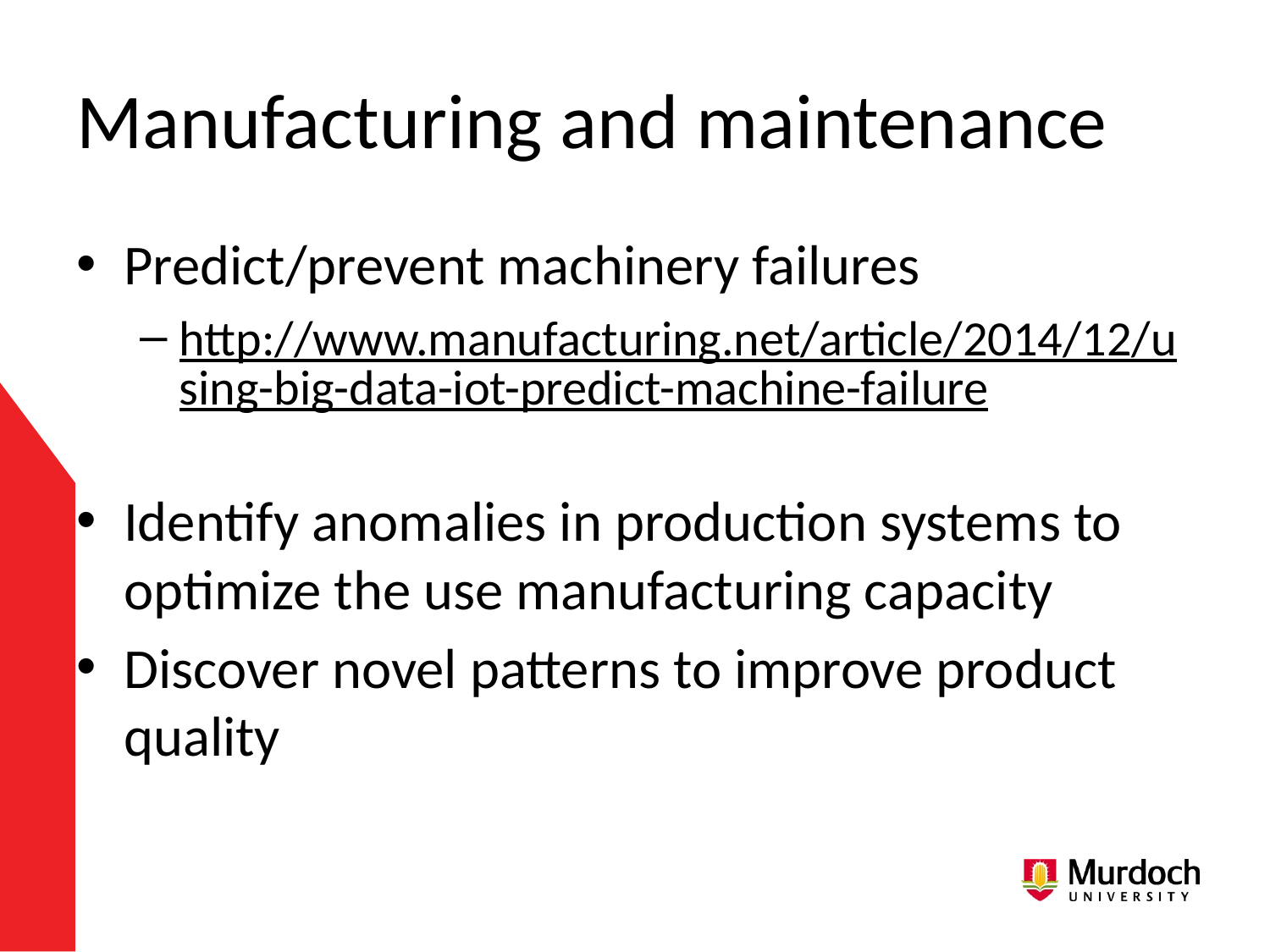

# Manufacturing and maintenance
Predict/prevent machinery failures
http://www.manufacturing.net/article/2014/12/using-big-data-iot-predict-machine-failure
Identify anomalies in production systems to optimize the use manufacturing capacity
Discover novel patterns to improve product quality